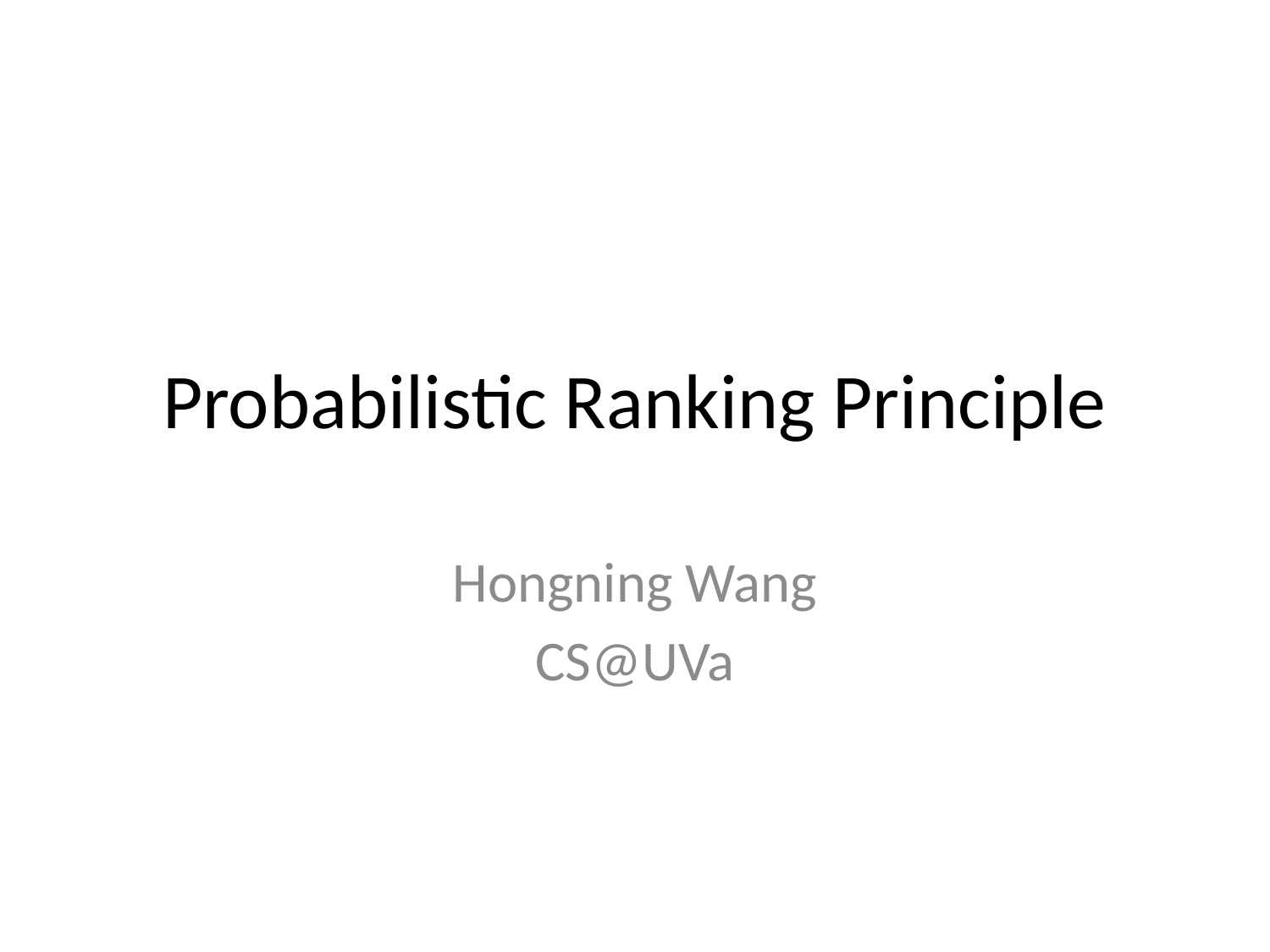

# Probabilistic Ranking Principle
Hongning Wang
CS@UVa